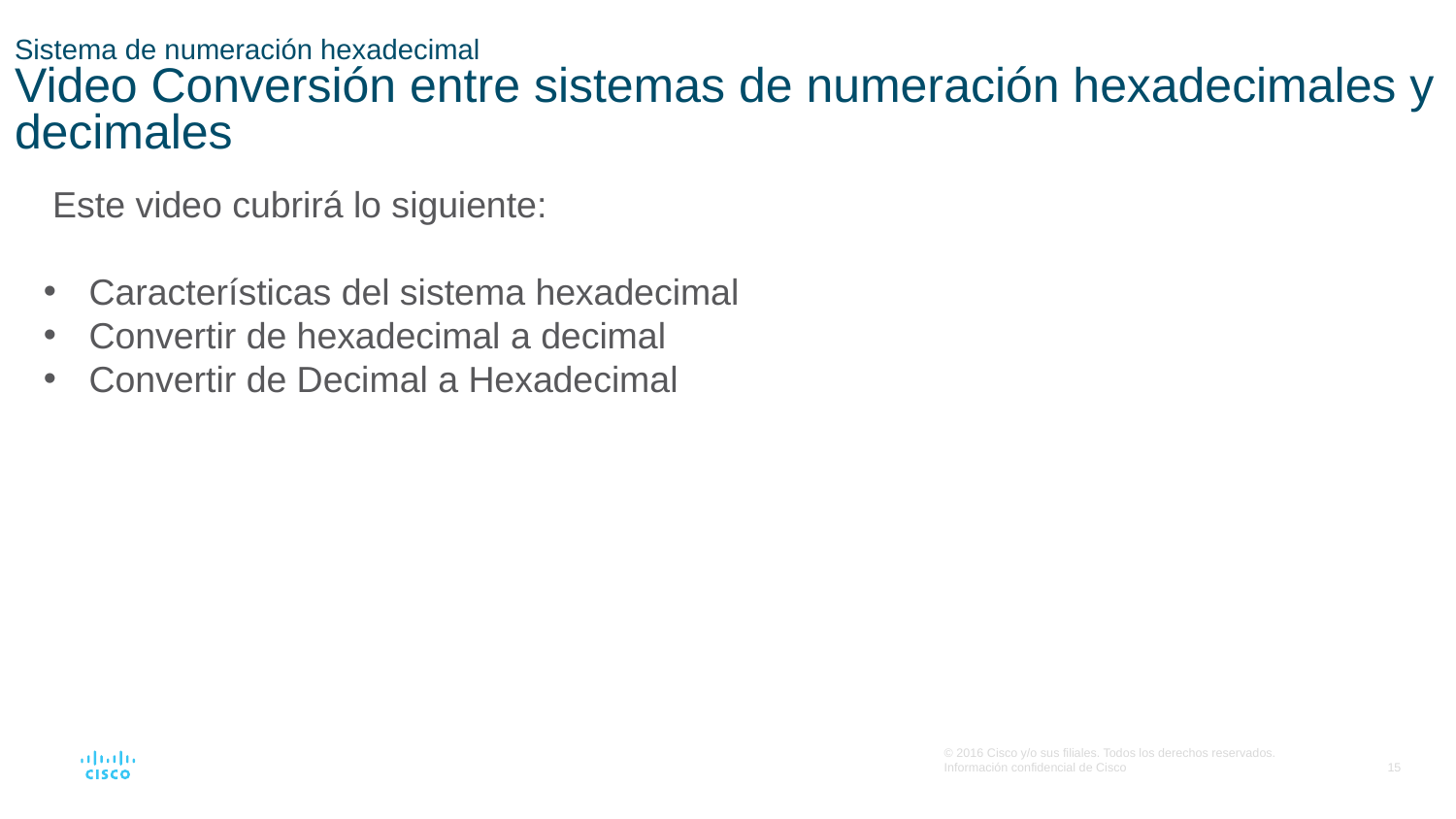

# Sistema de numeración hexadecimal Video Conversión entre sistemas de numeración hexadecimales y decimales
Este video cubrirá lo siguiente:

Características del sistema hexadecimal
Convertir de hexadecimal a decimal
Convertir de Decimal a Hexadecimal